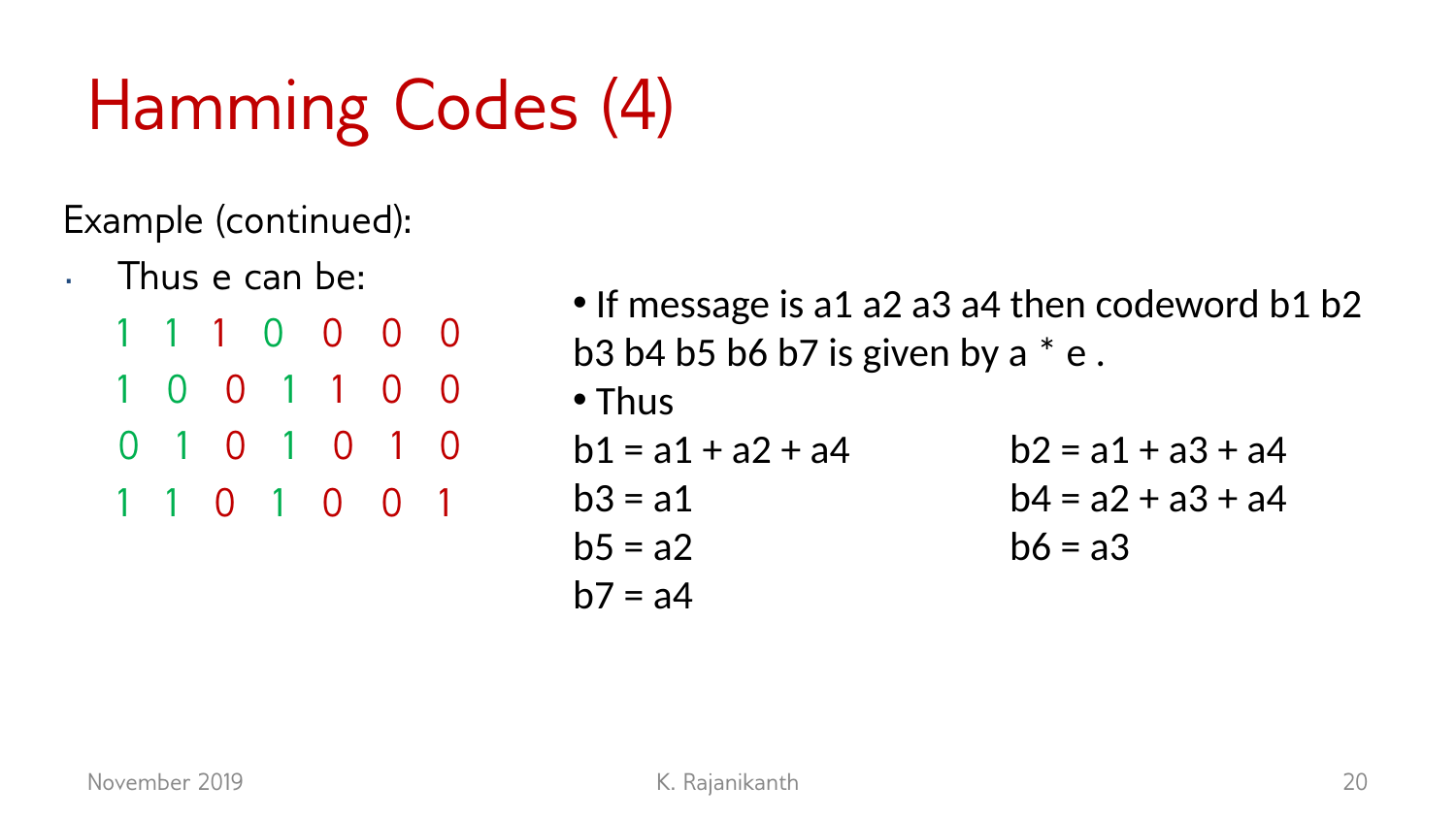

# Hamming Codes (4)
Example (continued):
Thus e can be:
	1   1   1   0   0   0   0
	1   0   0   1   1   0   0
	0   1   0   1   0   1   0
	1   1   0   1   0   0   1
 If message is a1 a2 a3 a4 then codeword b1 b2 b3 b4 b5 b6 b7 is given by a * e .
 Thus
b1 = a1 + a2 + a4		b2 = a1 + a3 + a4
b3 = a1			b4 = a2 + a3 + a4
b5 = a2			b6 = a3
b7 = a4

November 2019
K. Rajanikanth
20